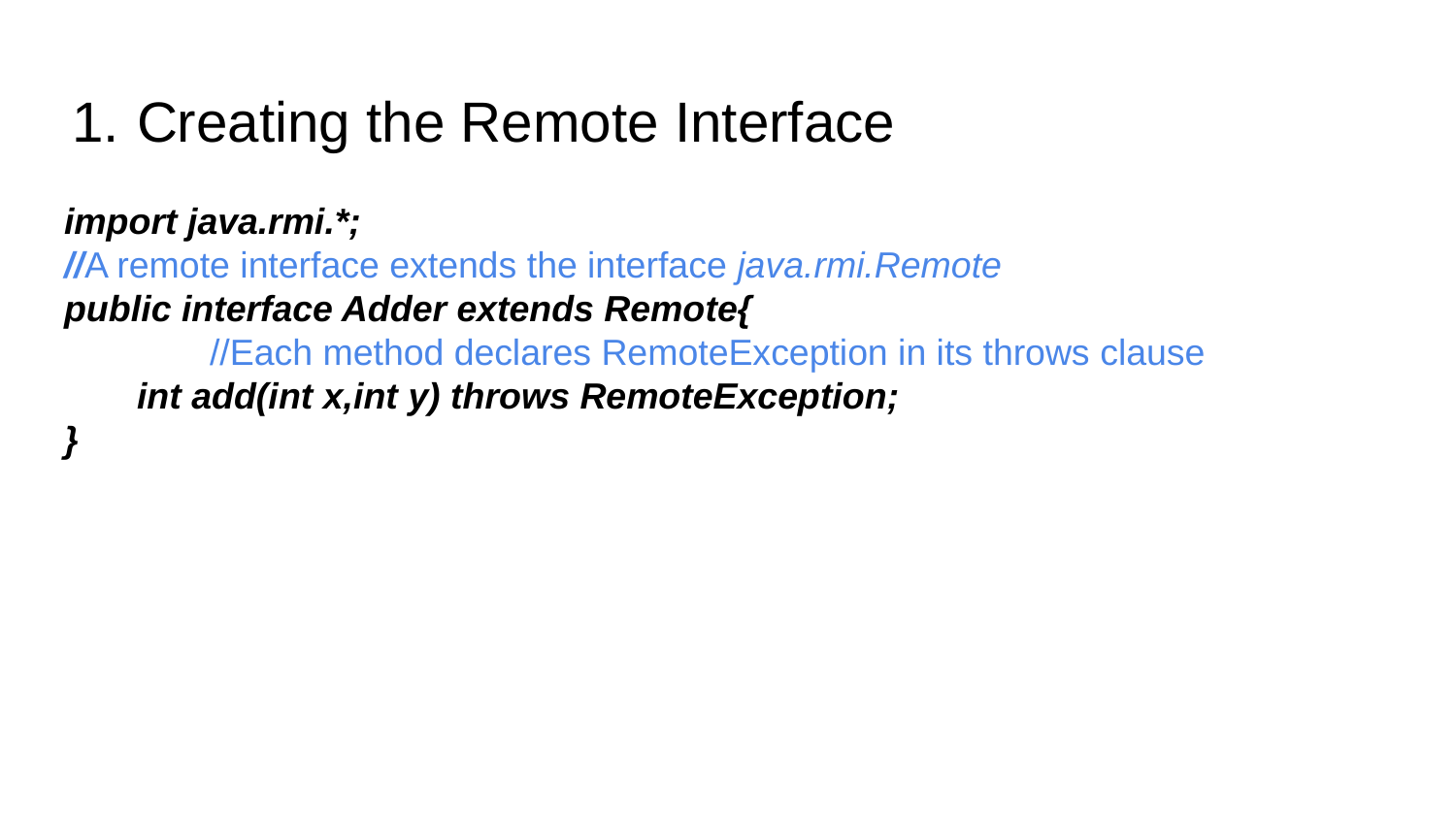

# Creating the Remote Interface
import java.rmi.*;
//A remote interface extends the interface java.rmi.Remote
public interface Adder extends Remote{
	//Each method declares RemoteException in its throws clause
int add(int x,int y) throws RemoteException;
}